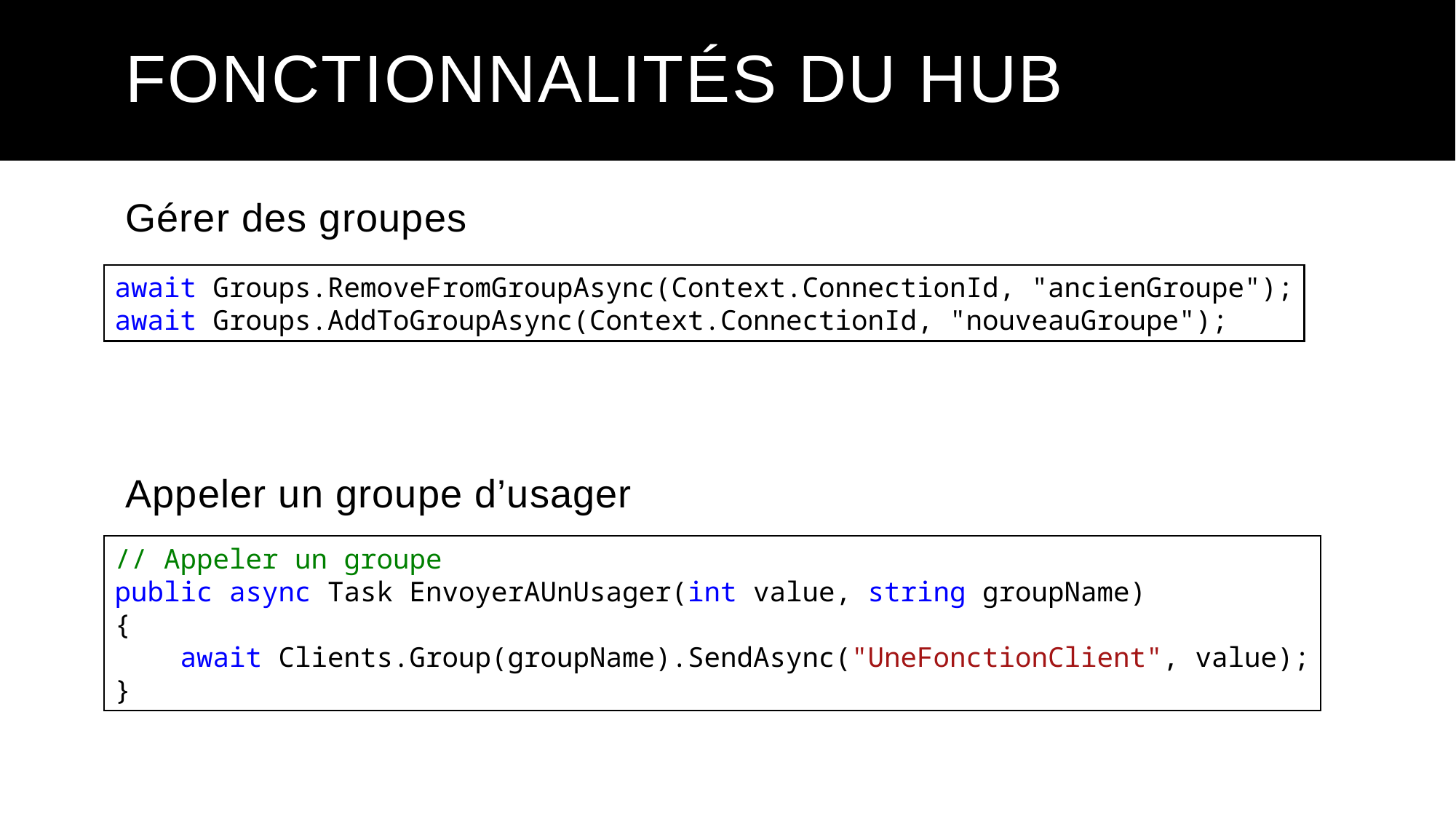

# Fonctionnalités du Hub
Gérer des groupes

Appeler un groupe d’usager
await Groups.RemoveFromGroupAsync(Context.ConnectionId, "ancienGroupe");
await Groups.AddToGroupAsync(Context.ConnectionId, "nouveauGroupe");
// Appeler un groupe
public async Task EnvoyerAUnUsager(int value, string groupName)
{
    await Clients.Group(groupName).SendAsync("UneFonctionClient", value);
}